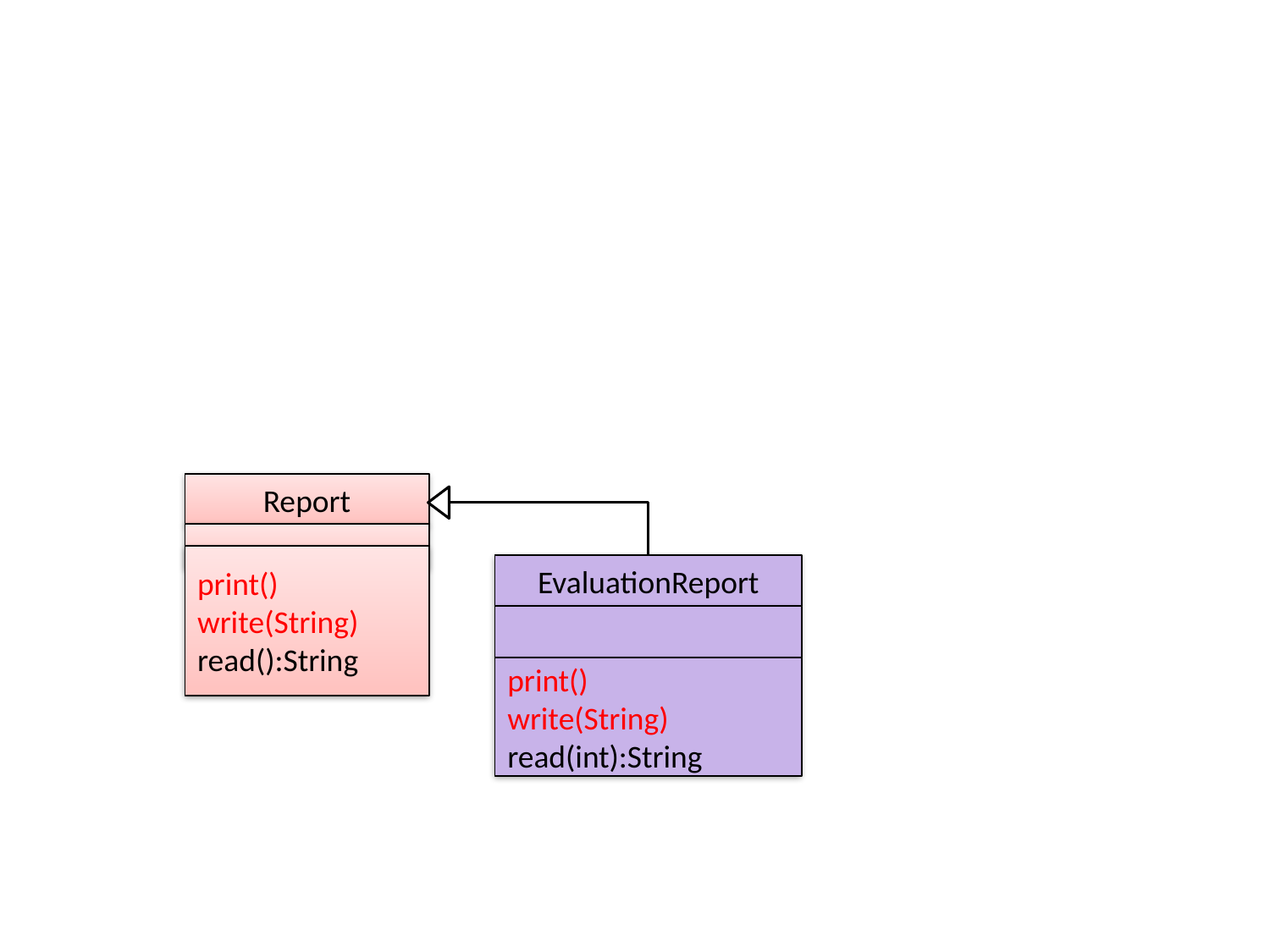

Report

print()
write(String)
read():String
EvaluationReport

print()
write(String)
read(int):String